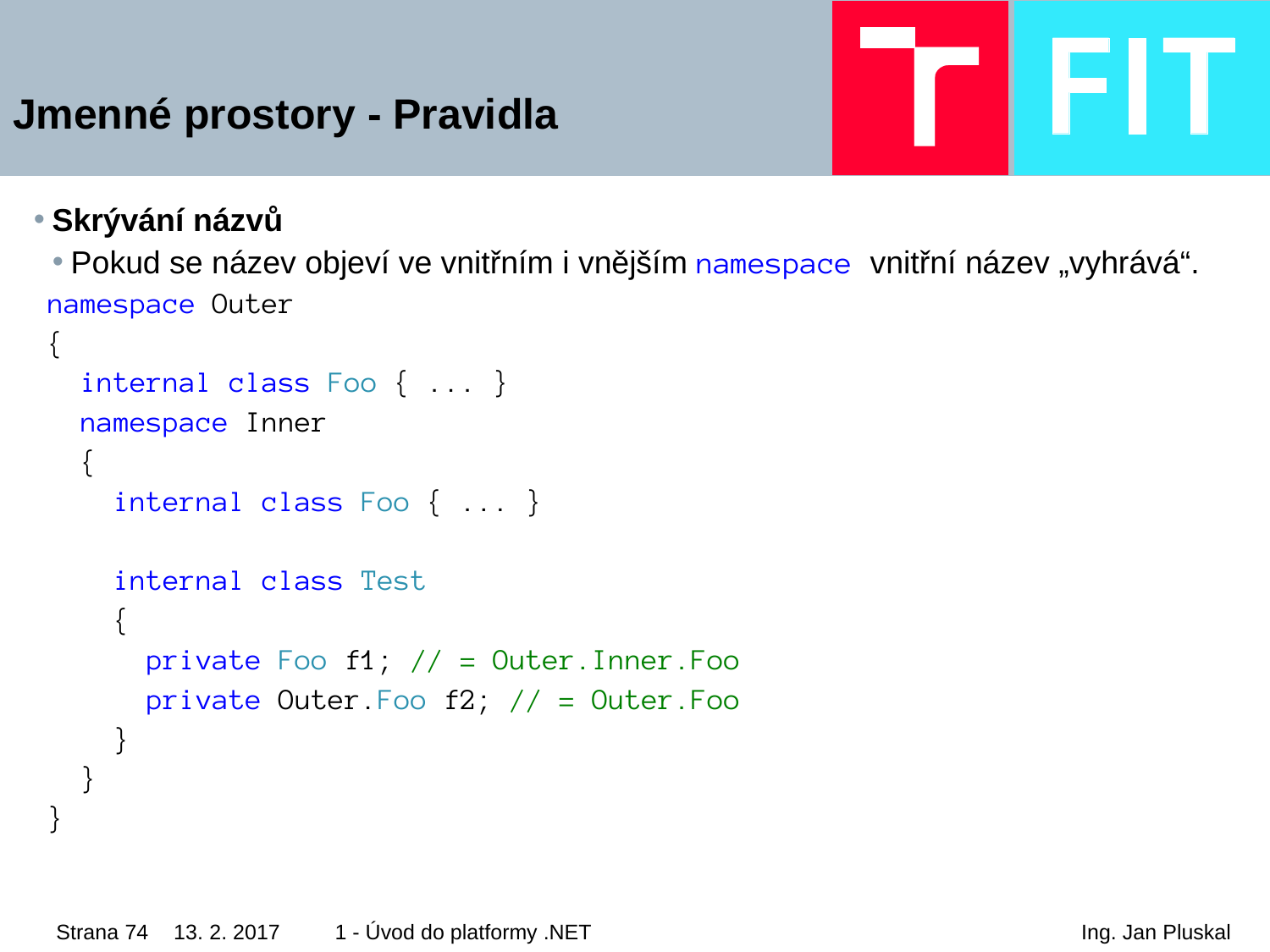

# Jmenné prostory - Pravidla
Skrývání názvů
Pokud se název objeví ve vnitřním i vnějším namespace vnitřní název „vyhrává“.
  namespace Outer
  {
    internal class Foo { ... }
    namespace Inner
    {
      internal class Foo { ... }

      internal class Test
      {
        private Foo f1; // = Outer.Inner.Foo
        private Outer.Foo f2; // = Outer.Foo
      }
    }
  }